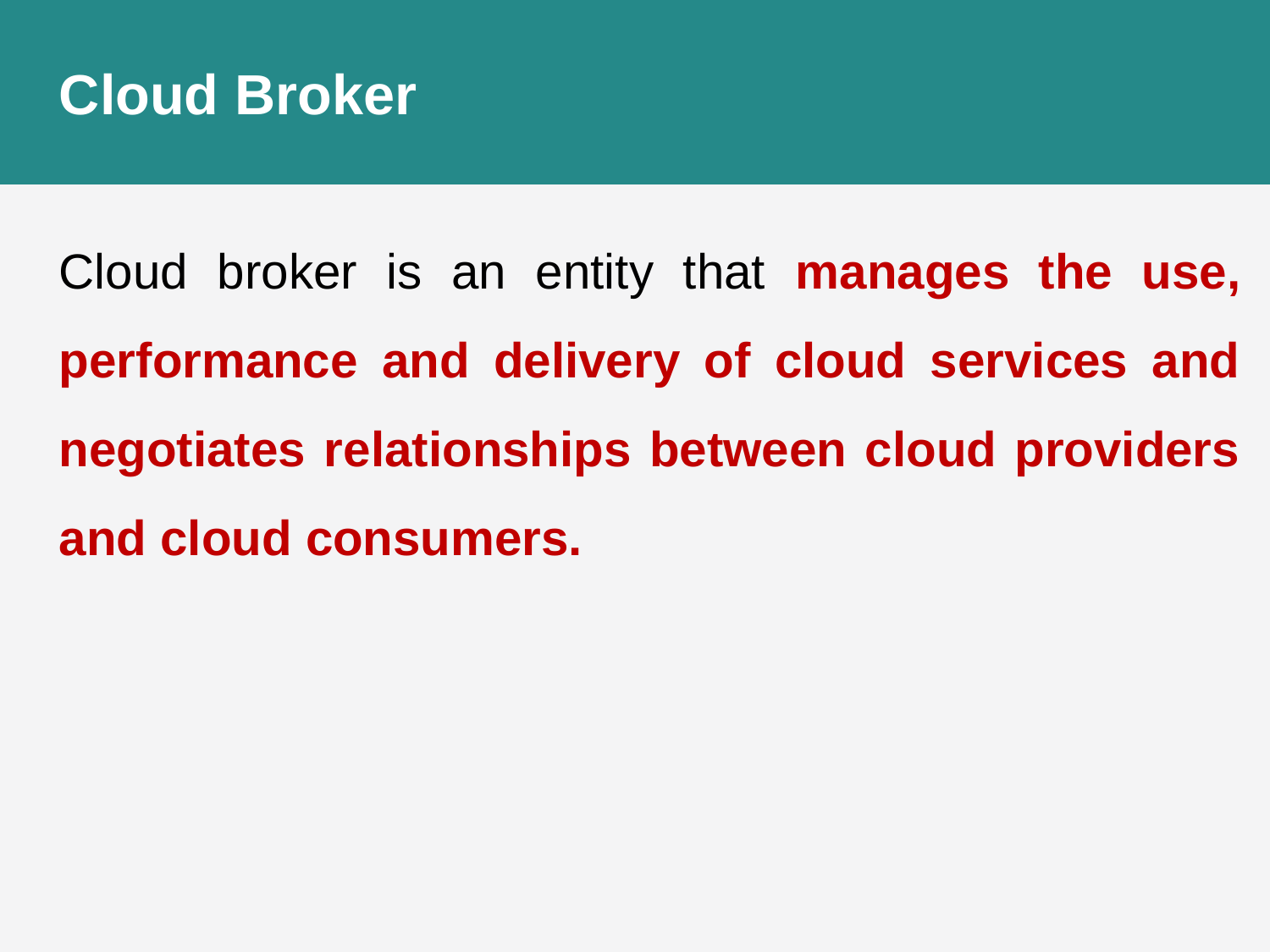

# Cloud Broker
Cloud broker is an entity that manages the use, performance and delivery of cloud services and negotiates relationships between cloud providers and cloud consumers.